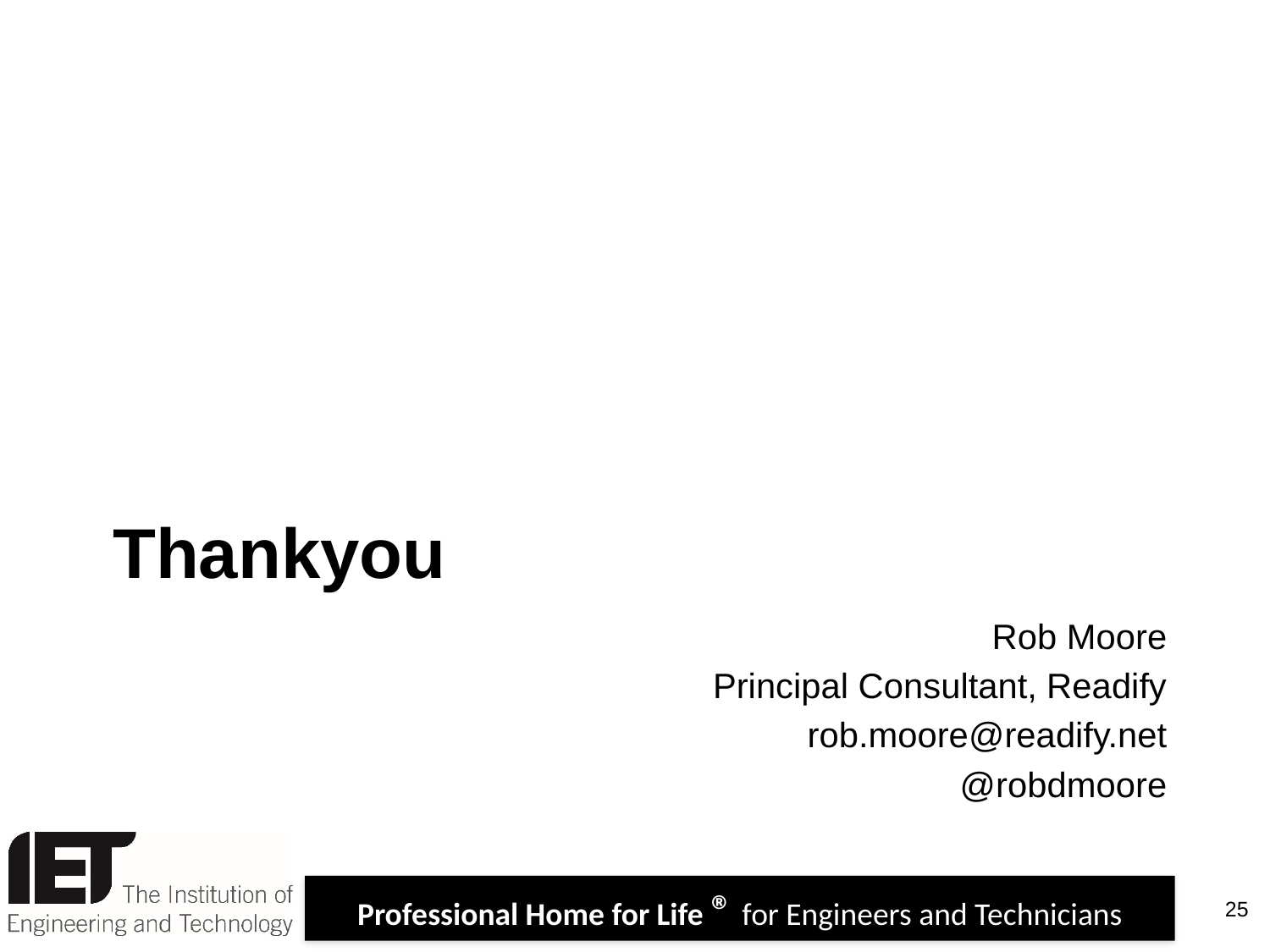

# Thankyou
Rob Moore
Principal Consultant, Readify
rob.moore@readify.net
@robdmoore
25